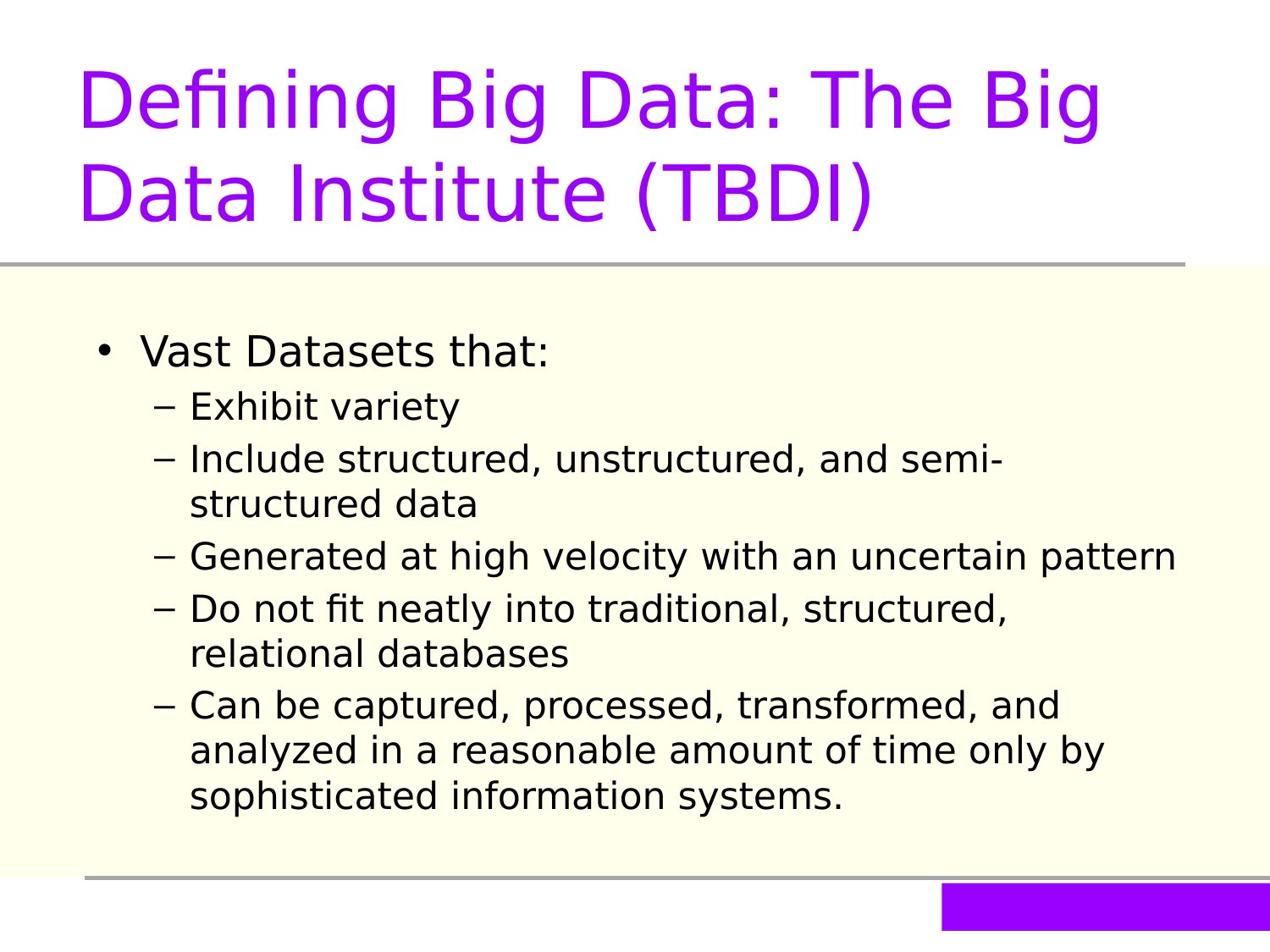

Defining Big Data: The Big Data Institute (TBDI)
Vast Datasets that:
Exhibit variety
Include structured, unstructured, and semi-structured data
Generated at high velocity with an uncertain pattern
Do not fit neatly into traditional, structured, relational databases
Can be captured, processed, transformed, and analyzed in a reasonable amount of time only by sophisticated information systems.